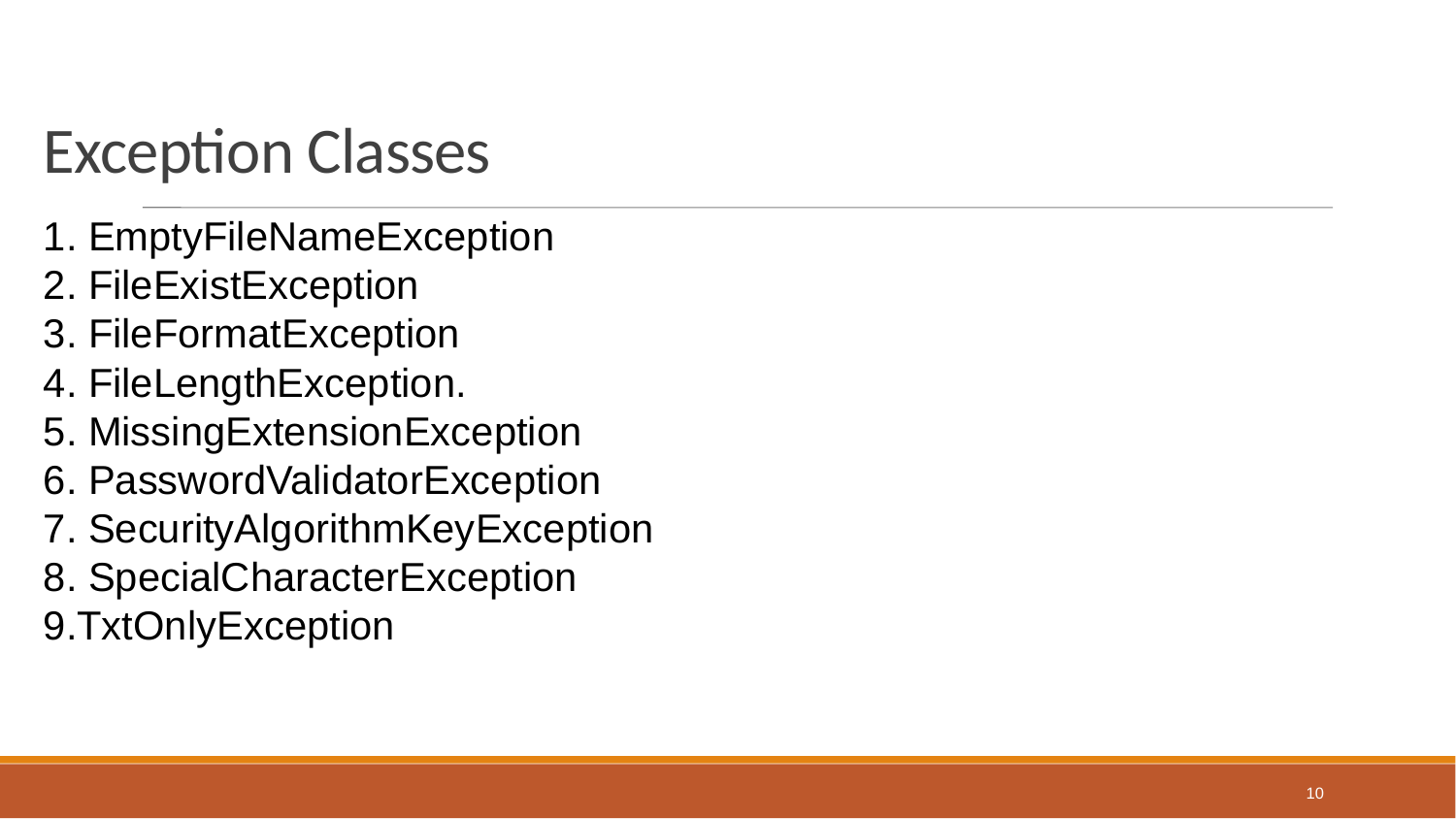

Exception Classes
1. EmptyFileNameException
2. FileExistException
3. FileFormatException
4. FileLengthException.
5. MissingExtensionException
6. PasswordValidatorException
7. SecurityAlgorithmKeyException
8. SpecialCharacterException
9.TxtOnlyException

10